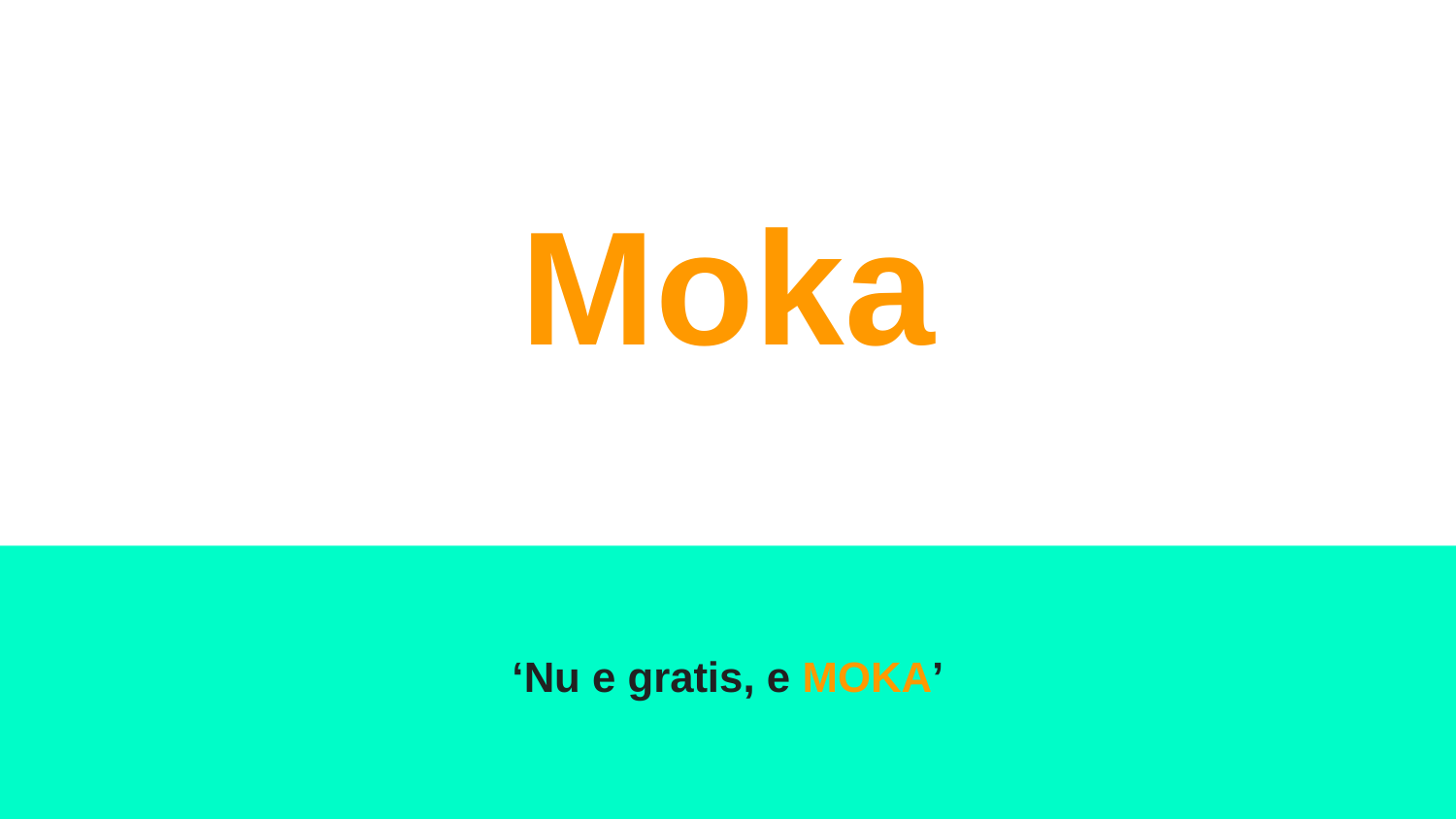

# Moka
‘Nu e gratis, e MOKA’